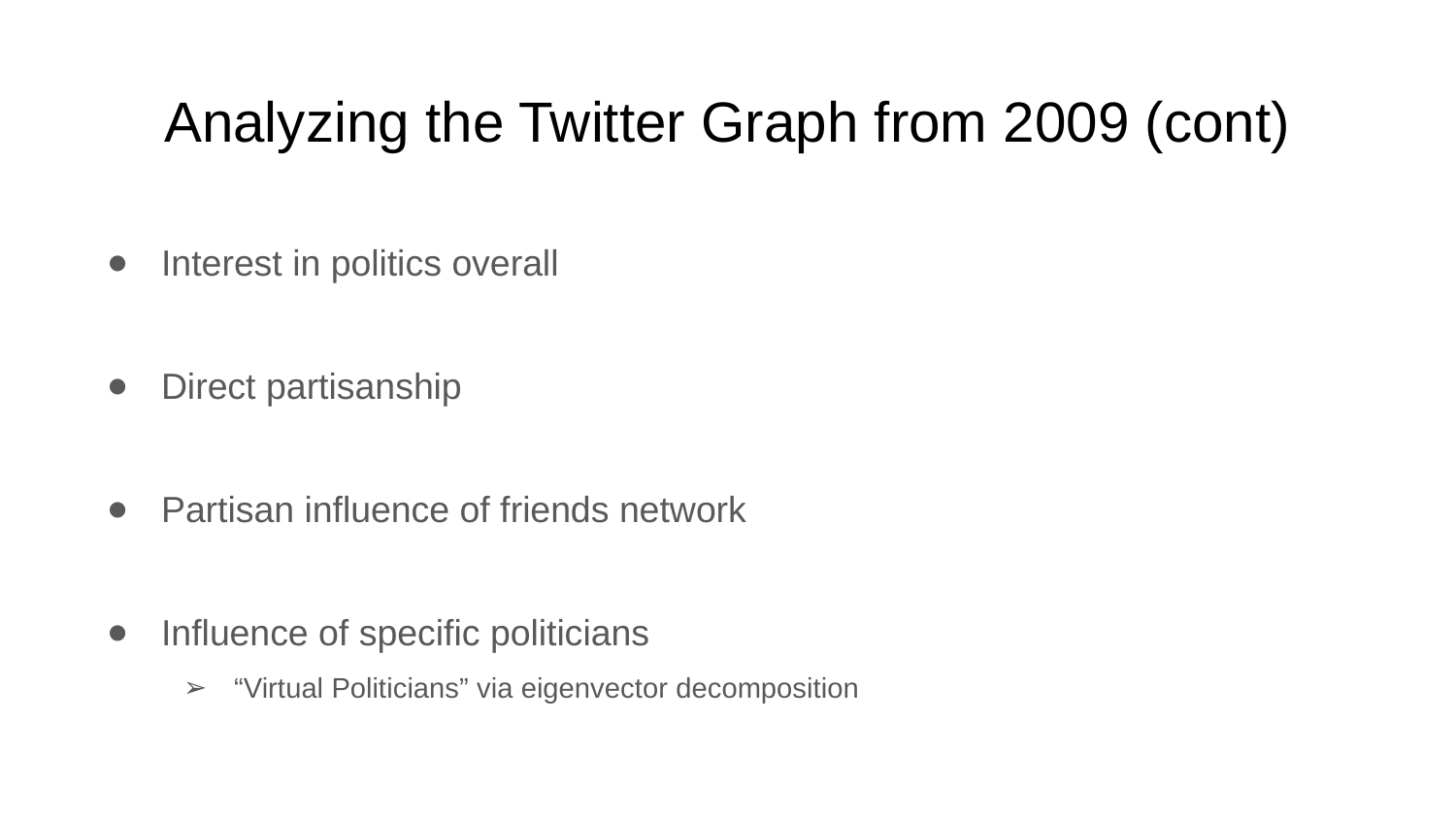

# Analyzing the Twitter Graph from 2009 (cont)
Interest in politics overall
Direct partisanship
Partisan influence of friends network
Influence of specific politicians
“Virtual Politicians” via eigenvector decomposition